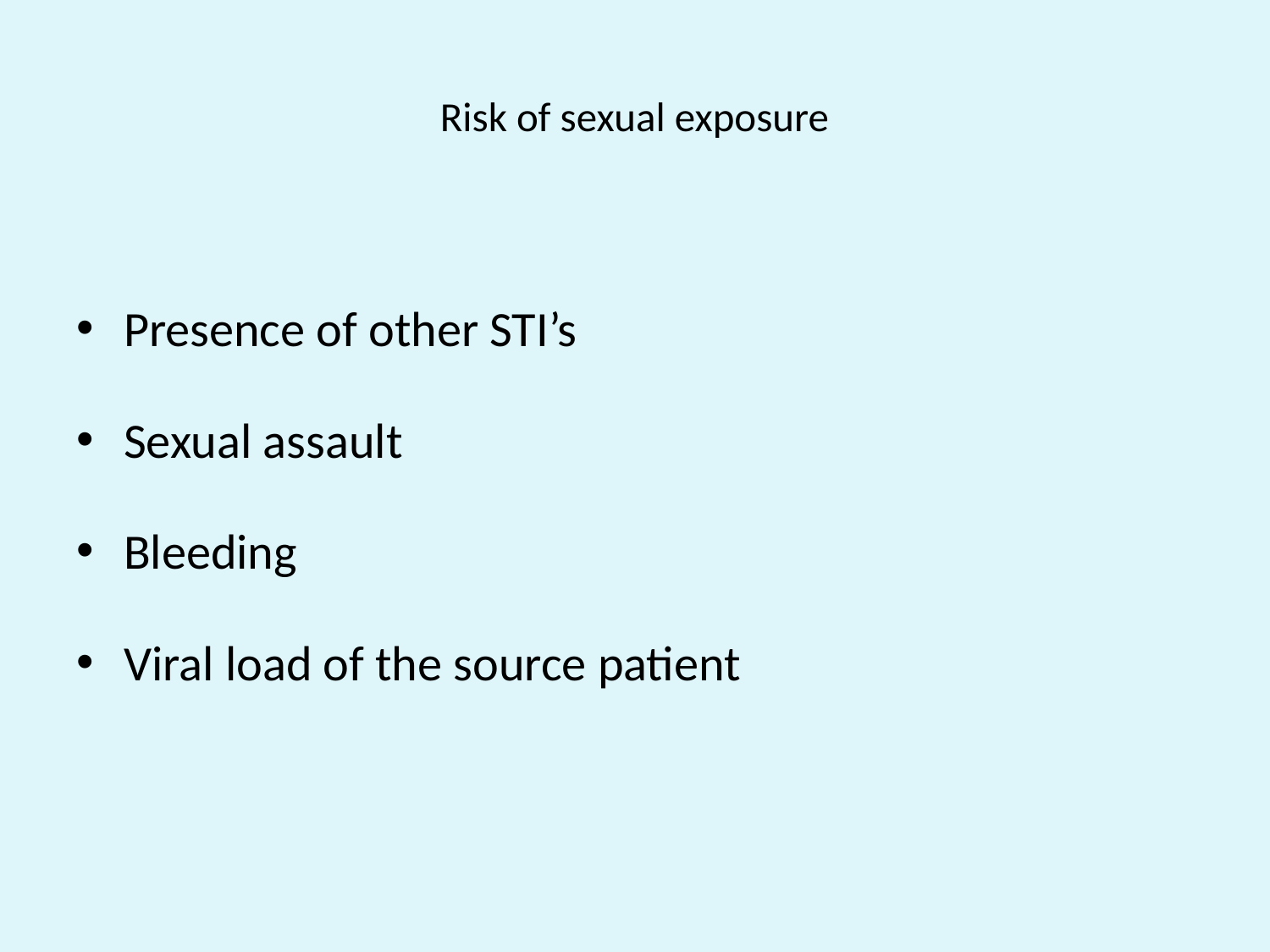

# Risk of sexual exposure

Presence of other STI’s
Sexual assault
Bleeding
Viral load of the source patient